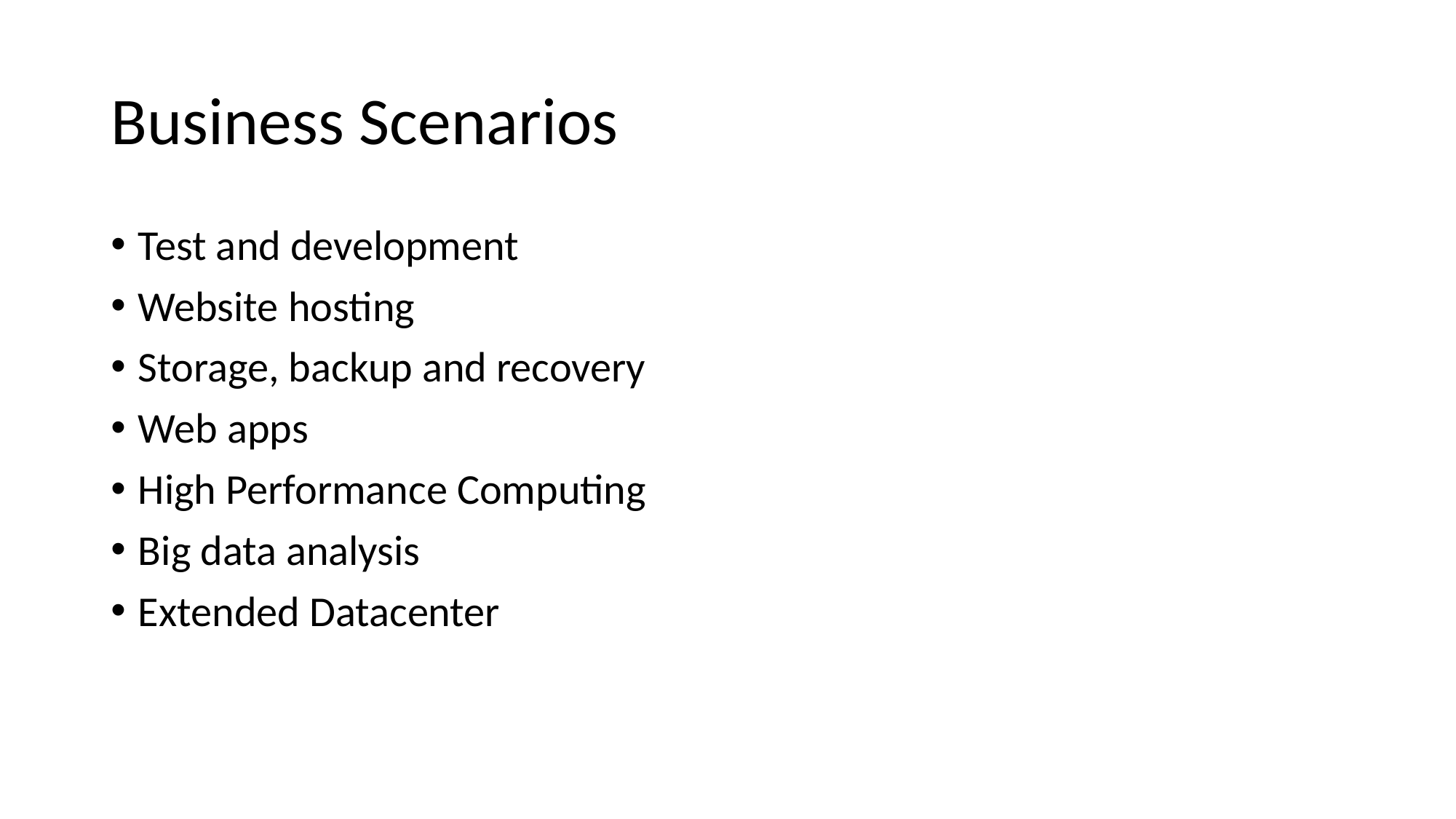

# Business Scenarios
Test and development
Website hosting
Storage, backup and recovery
Web apps
High Performance Computing
Big data analysis
Extended Datacenter